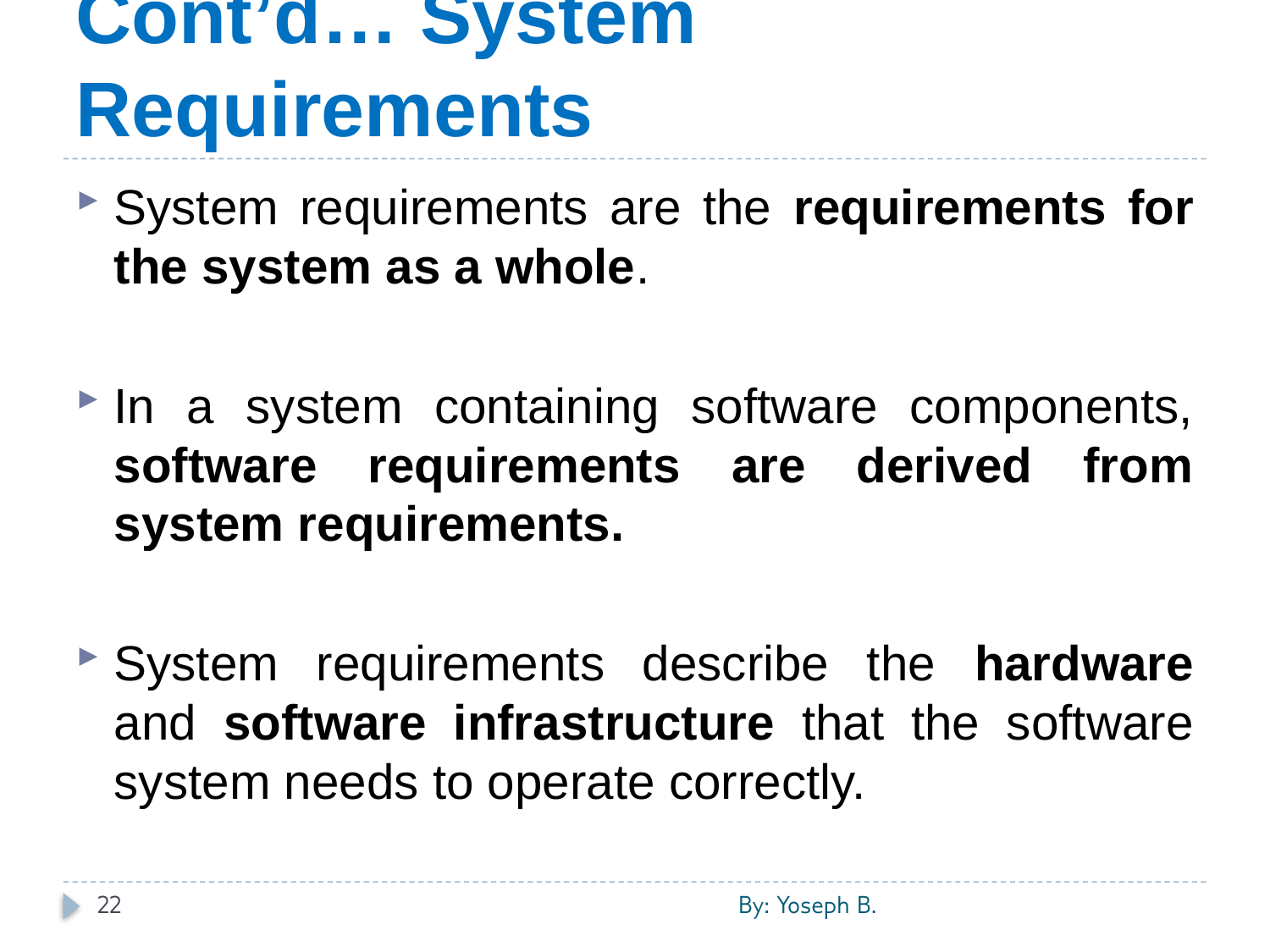

# Cont’d… System Requirements
System requirements are the requirements for the system as a whole.

In a system containing software components, software requirements are derived from system requirements.

System requirements describe the hardware and software infrastructure that the software system needs to operate correctly.
22
By: Yoseph B.